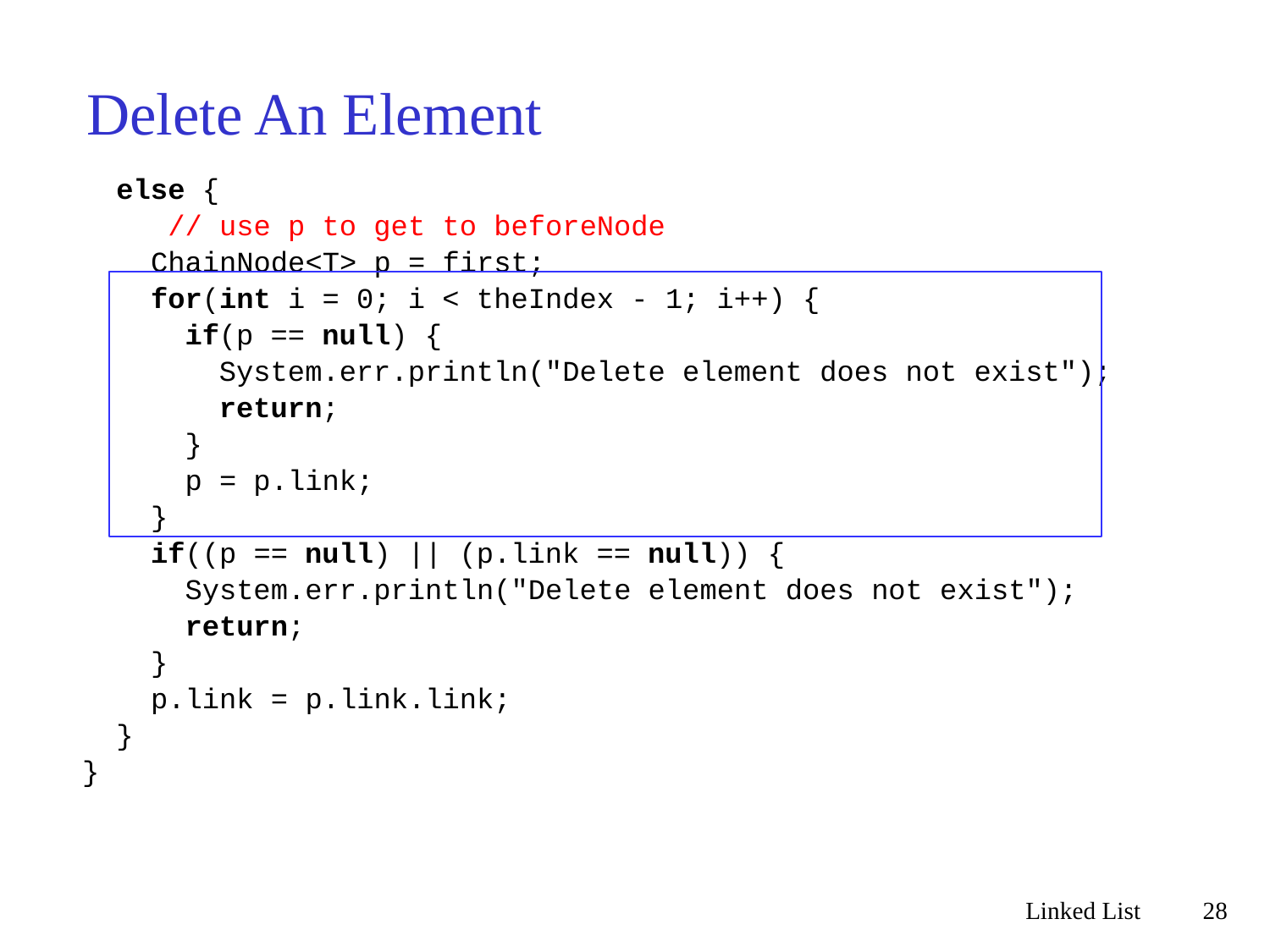

# Delete An Element
  else {
     // use p to get to beforeNode
    ChainNode<T> p = first;
    for(int i = 0; i < theIndex - 1; i++) {
      if(p == null) {
        System.err.println("Delete element does not exist");
        return;
      }
      p = p.link;
    }
    if((p == null) || (p.link == null)) {
      System.err.println("Delete element does not exist");
      return;
    }
    p.link = p.link.link;
  }
}

Linked List
28